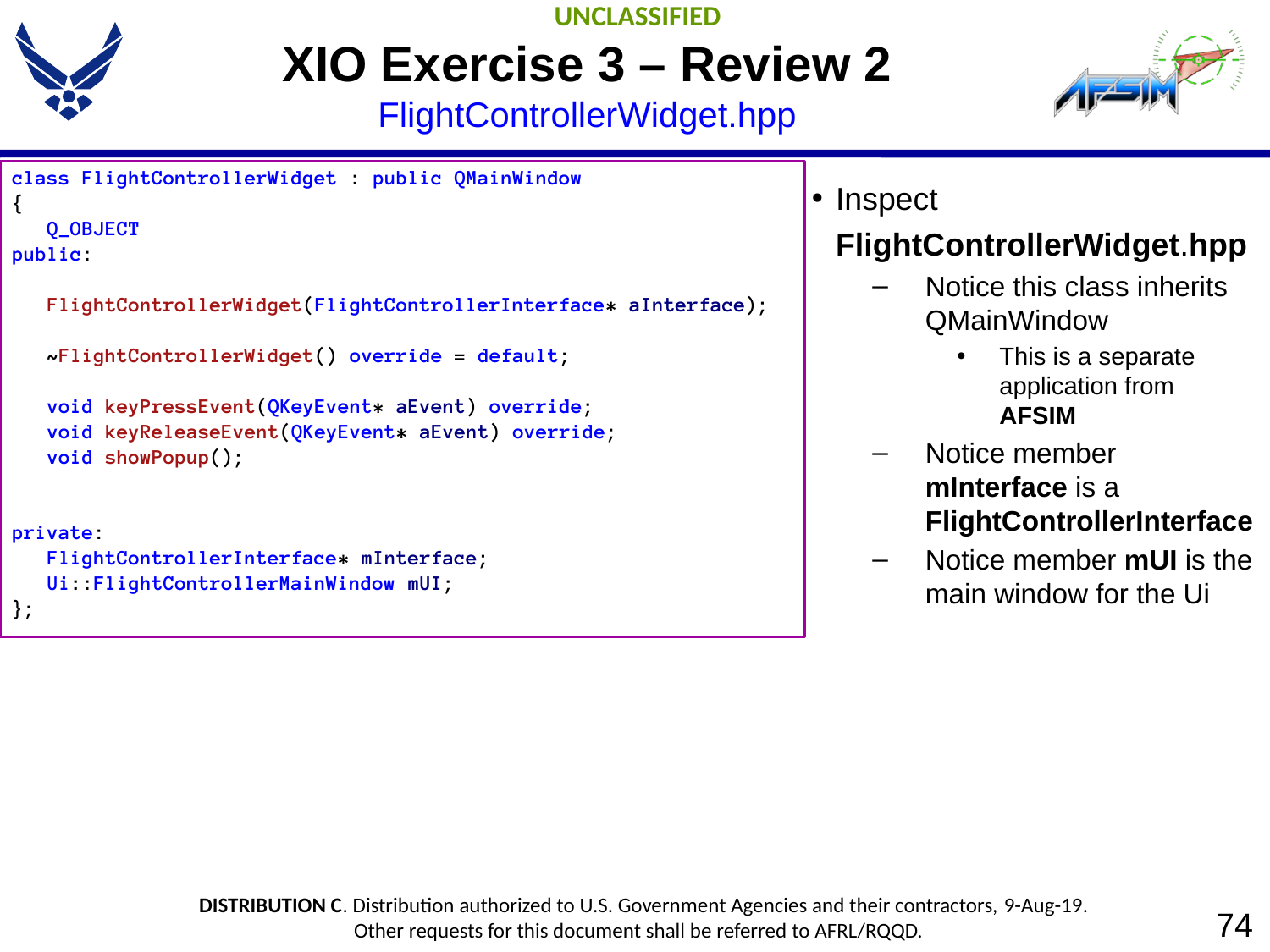

# XIO Exercise 3 – Review 2 FlightControllerWidget.hpp
 class FlightControllerWidget : public QMainWindow
 {
    Q_OBJECT
 public:

    FlightControllerWidget(FlightControllerInterface* aInterface);

    ~FlightControllerWidget() override = default;

    void keyPressEvent(QKeyEvent* aEvent) override;
    void keyReleaseEvent(QKeyEvent* aEvent) override;
    void showPopup();

 private:
    FlightControllerInterface* mInterface;
    Ui::FlightControllerMainWindow mUI;
 };

Inspect FlightControllerWidget.hpp
Notice this class inherits QMainWindow
This is a separate application from AFSIM
Notice member mInterface is a FlightControllerInterface
Notice member mUI is the main window for the Ui